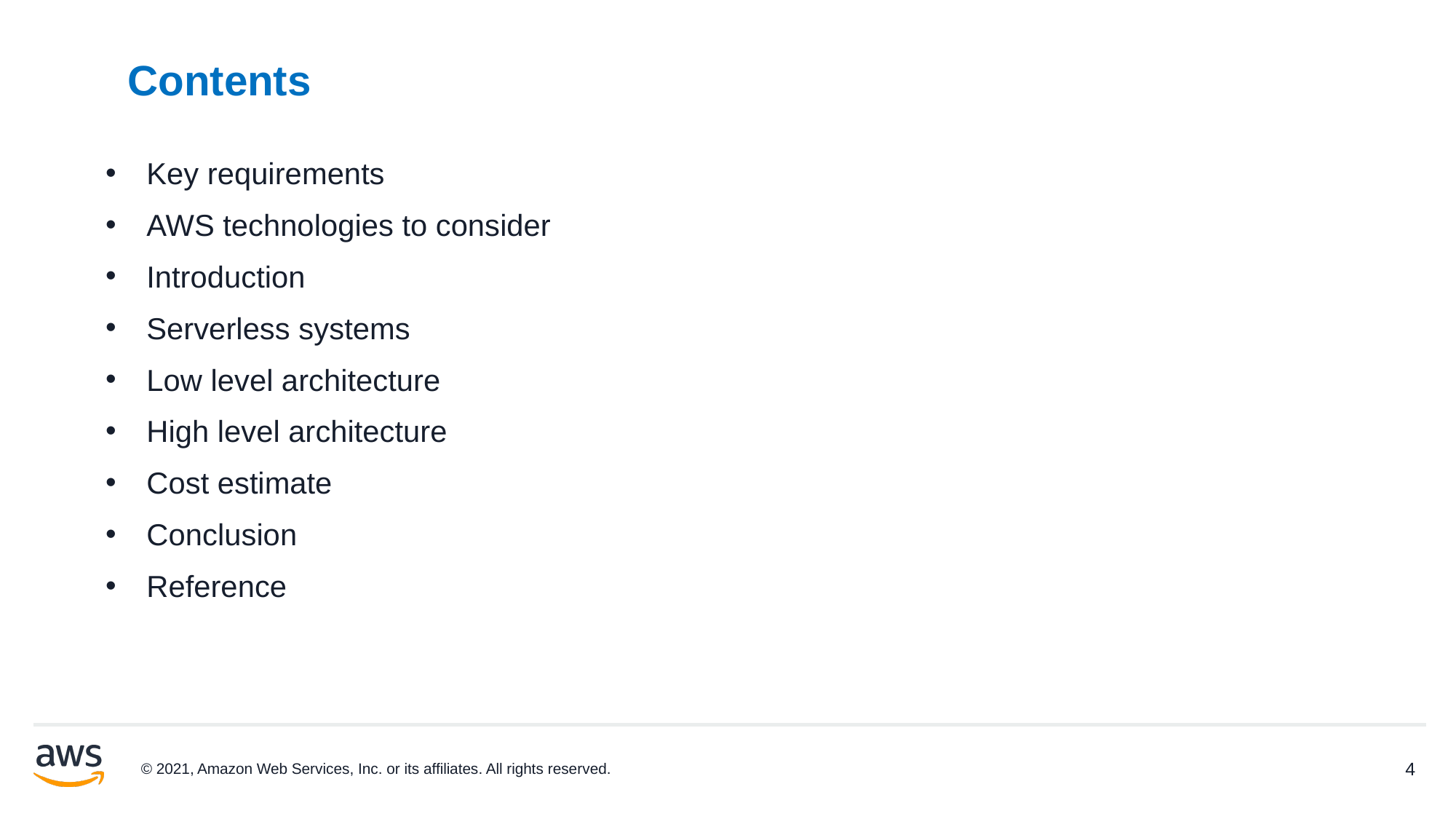

# Contents
Key requirements
AWS technologies to consider
Introduction
Serverless systems
Low level architecture
High level architecture
Cost estimate
Conclusion
Reference
© 2021, Amazon Web Services, Inc. or its affiliates. All rights reserved.
4